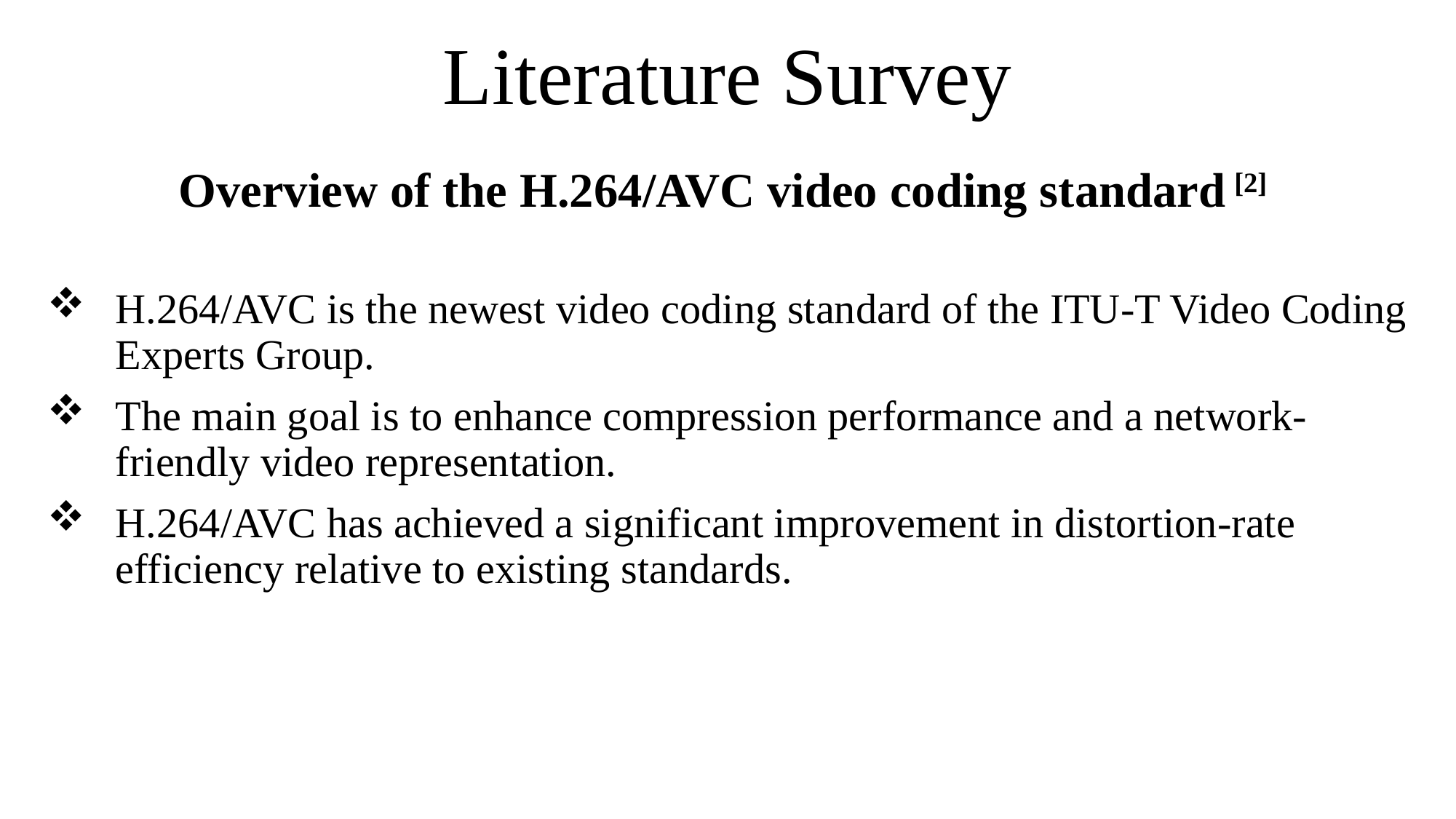

# Literature Survey
Overview of the H.264/AVC video coding standard [2]

H.264/AVC is the newest video coding standard of the ITU-T Video Coding Experts Group.
The main goal is to enhance compression performance and a network-friendly video representation.
H.264/AVC has achieved a significant improvement in distortion-rate efficiency relative to existing standards.